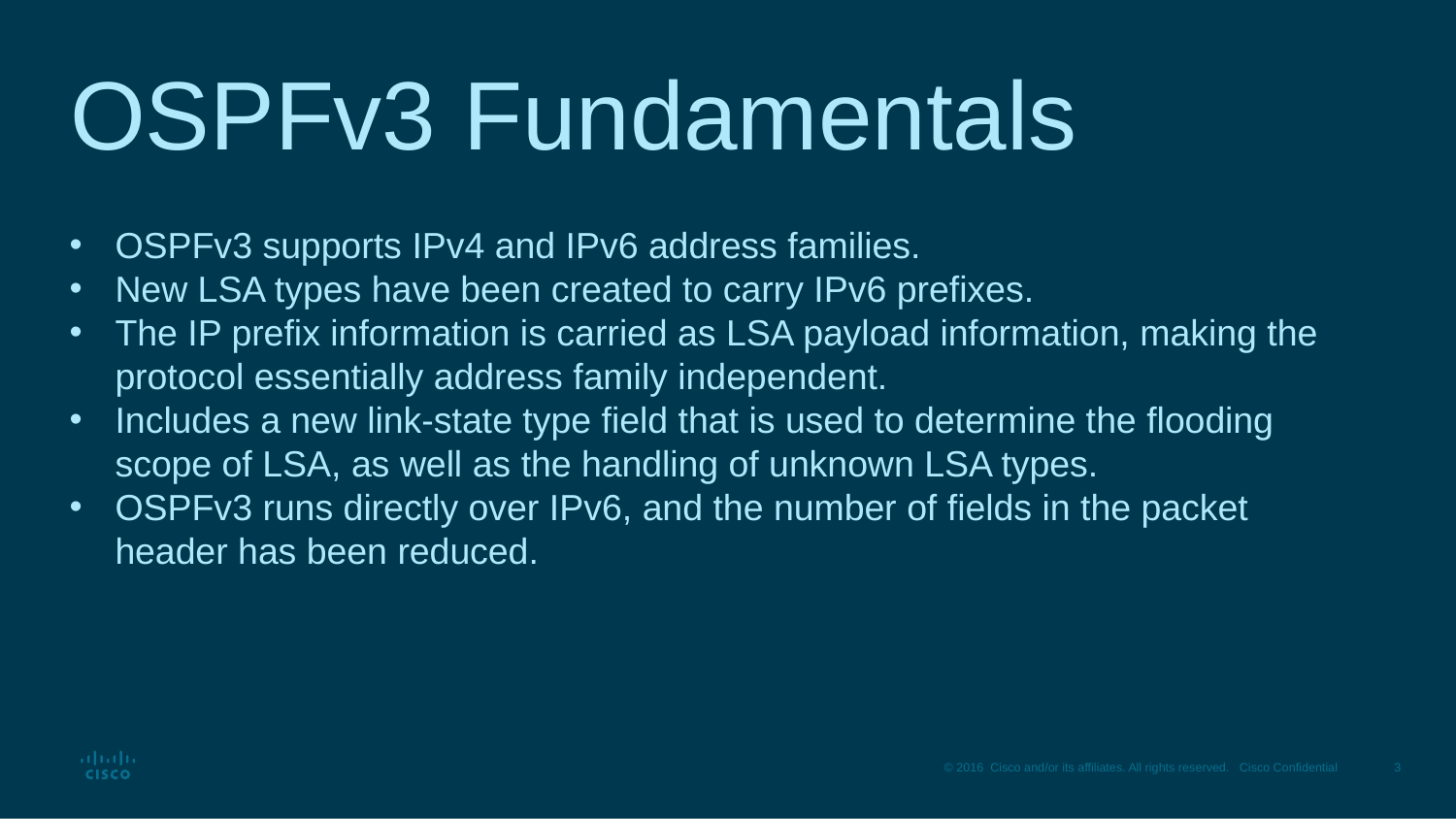

# OSPFv3 Fundamentals
OSPFv3 supports IPv4 and IPv6 address families.
New LSA types have been created to carry IPv6 prefixes.
The IP prefix information is carried as LSA payload information, making the protocol essentially address family independent.
Includes a new link-state type field that is used to determine the flooding scope of LSA, as well as the handling of unknown LSA types.
OSPFv3 runs directly over IPv6, and the number of fields in the packet header has been reduced.